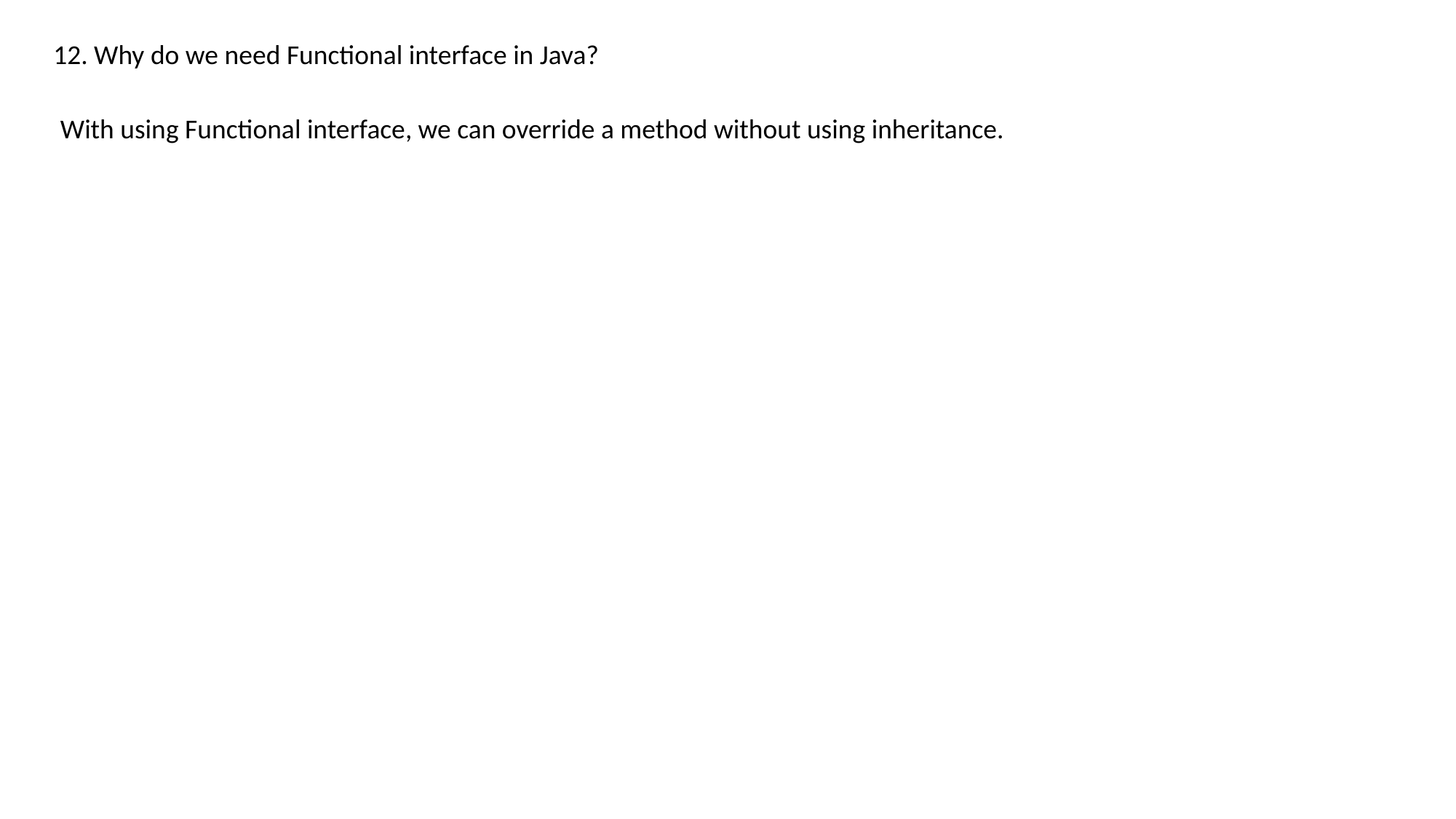

12. Why do we need Functional interface in Java?
With using Functional interface, we can override a method without using inheritance.